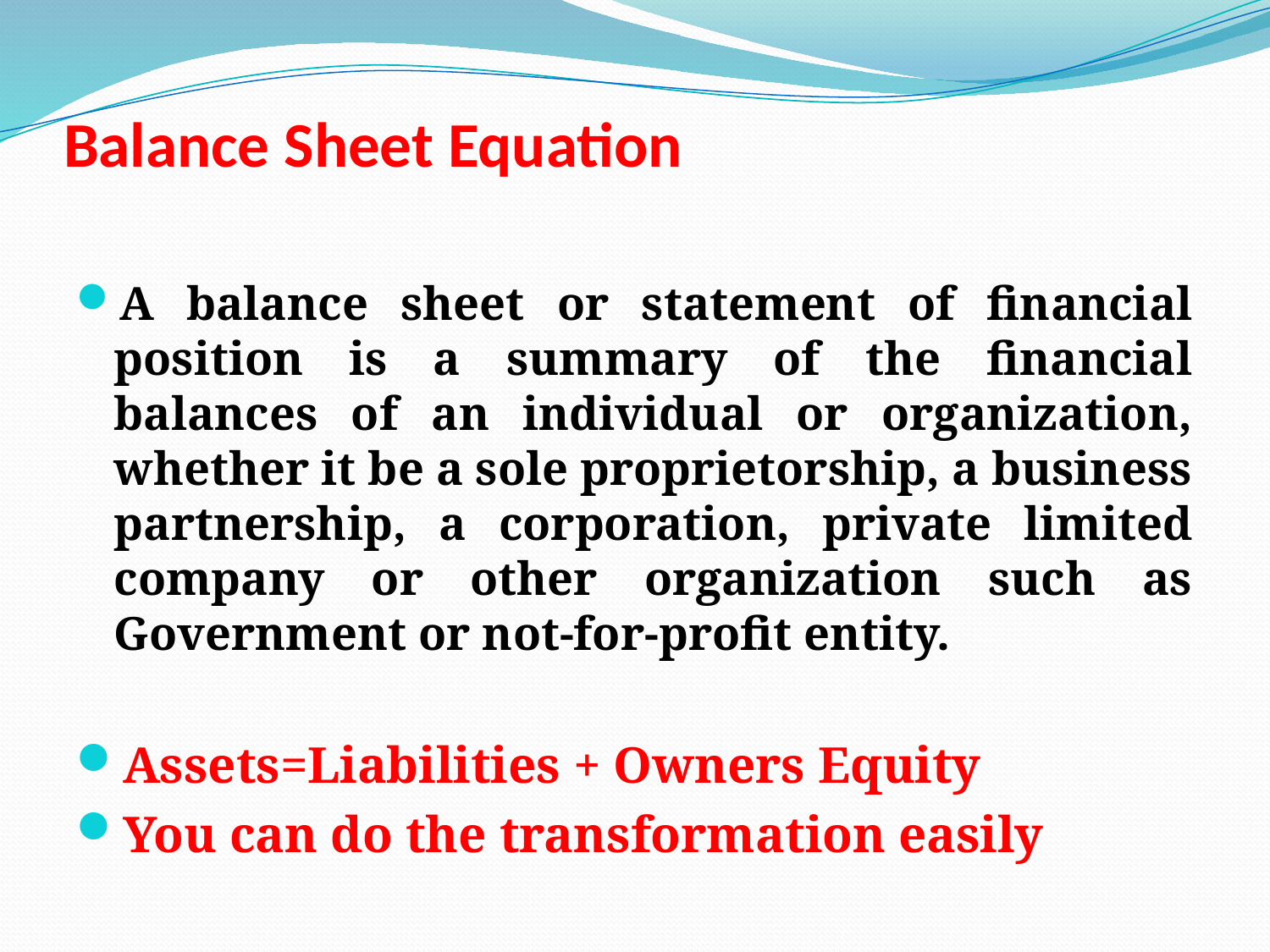

# Balance Sheet Equation
A balance sheet or statement of financial position is a summary of the financial balances of an individual or organization, whether it be a sole proprietorship, a business partnership, a corporation, private limited company or other organization such as Government or not-for-profit entity.

Assets=Liabilities + Owners Equity
You can do the transformation easily